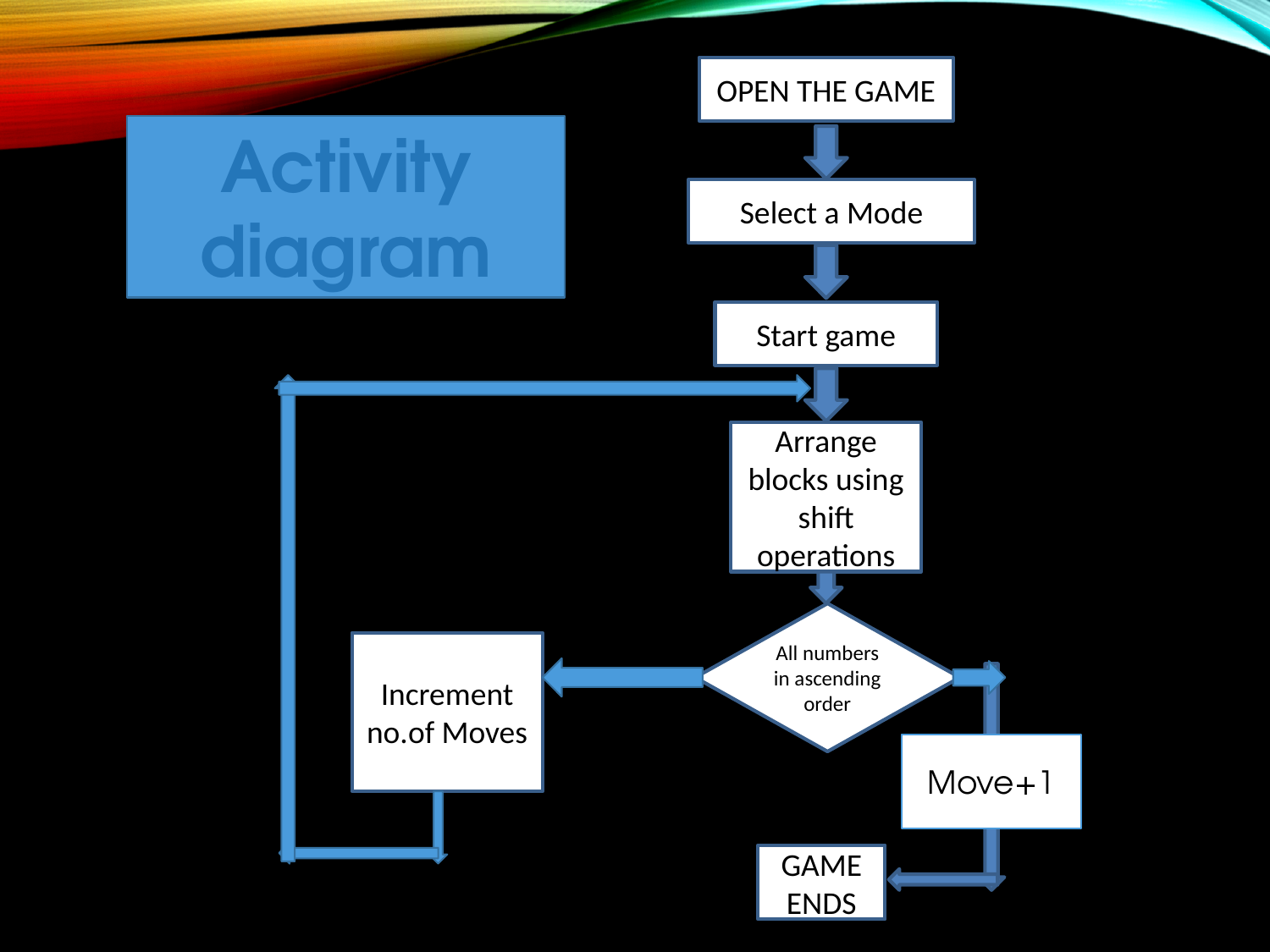

OPEN THE GAME
Activity diagram

Select a Mode

Start game

Arrange blocks using shift operations

All numbers in ascending order
Increment no.of Moves

Move+1

GAME ENDS